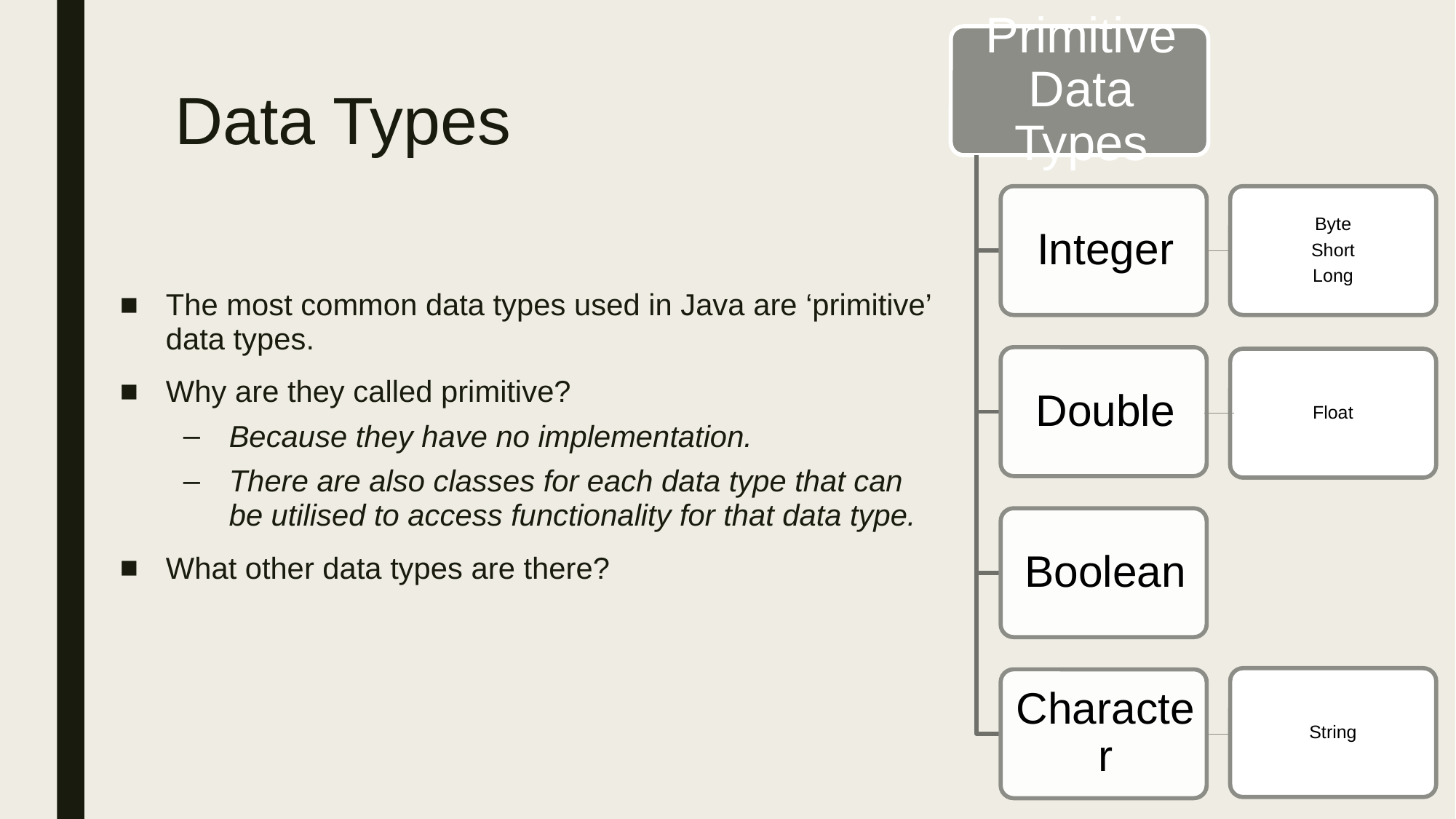

Primitive Data Types
Integer
Double
Boolean
Character
# Data Types

Byte
Short
Long

The most common data types used in Java are ‘primitive’ data types.
Why are they called primitive?
Because they have no implementation.
There are also classes for each data type that can be utilised to access functionality for that data type.
What other data types are there?

Float

String